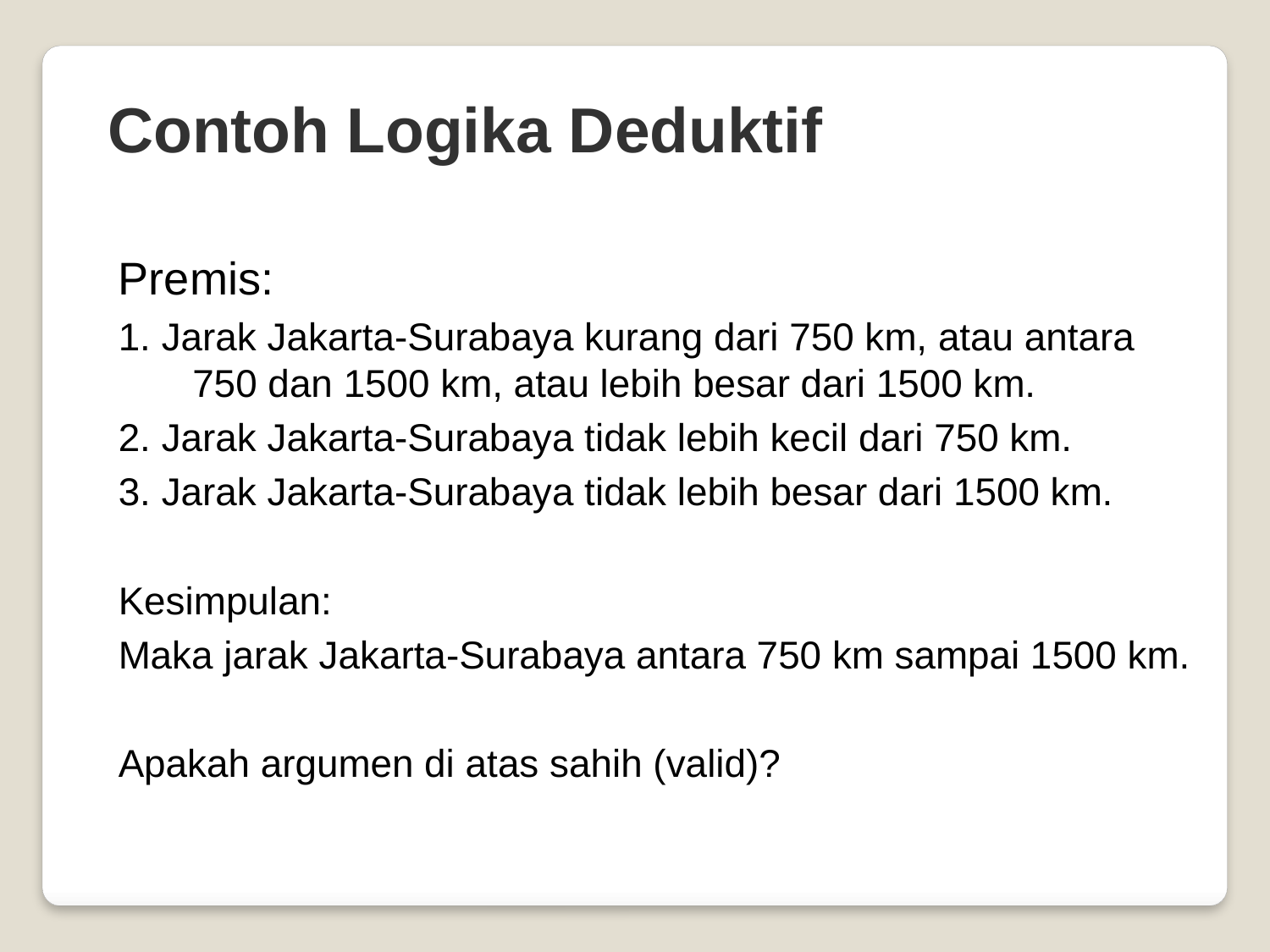

Contoh Logika Deduktif
Premis:
1. Jarak Jakarta-Surabaya kurang dari 750 km, atau antara 750 dan 1500 km, atau lebih besar dari 1500 km.
2. Jarak Jakarta-Surabaya tidak lebih kecil dari 750 km.
3. Jarak Jakarta-Surabaya tidak lebih besar dari 1500 km.

Kesimpulan:
Maka jarak Jakarta-Surabaya antara 750 km sampai 1500 km.

Apakah argumen di atas sahih (valid)?